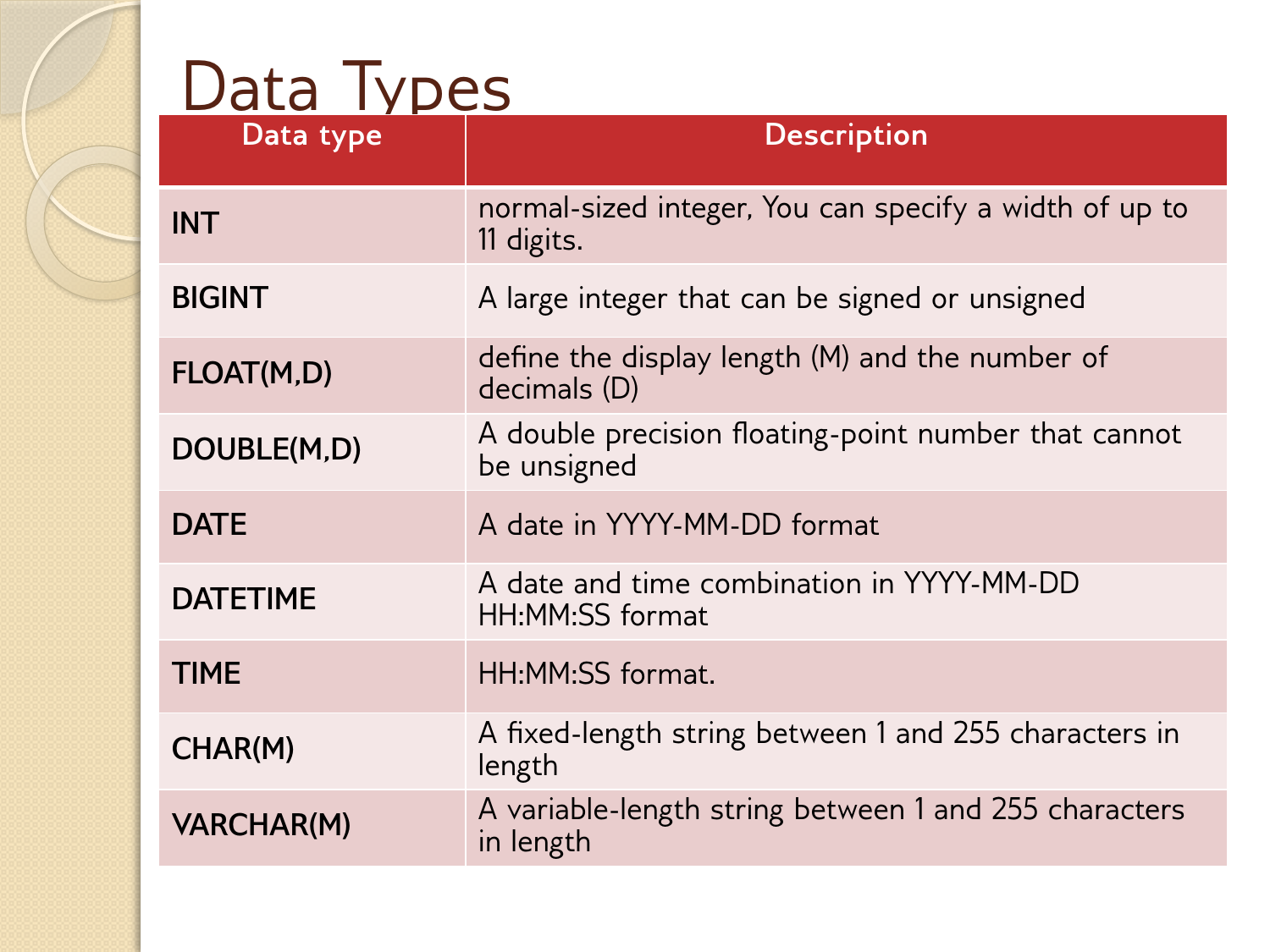

# Data Types
| Data type | Description |
| --- | --- |
| INT | normal-sized integer, You can specify a width of up to 11 digits. |
| BIGINT | A large integer that can be signed or unsigned |
| FLOAT(M,D) | define the display length (M) and the number of decimals (D) |
| DOUBLE(M,D) | A double precision floating-point number that cannot be unsigned |
| DATE | A date in YYYY-MM-DD format |
| DATETIME | A date and time combination in YYYY-MM-DD HH:MM:SS format |
| TIME | HH:MM:SS format. |
| CHAR(M) | A fixed-length string between 1 and 255 characters in length |
| VARCHAR(M) | A variable-length string between 1 and 255 characters in length |